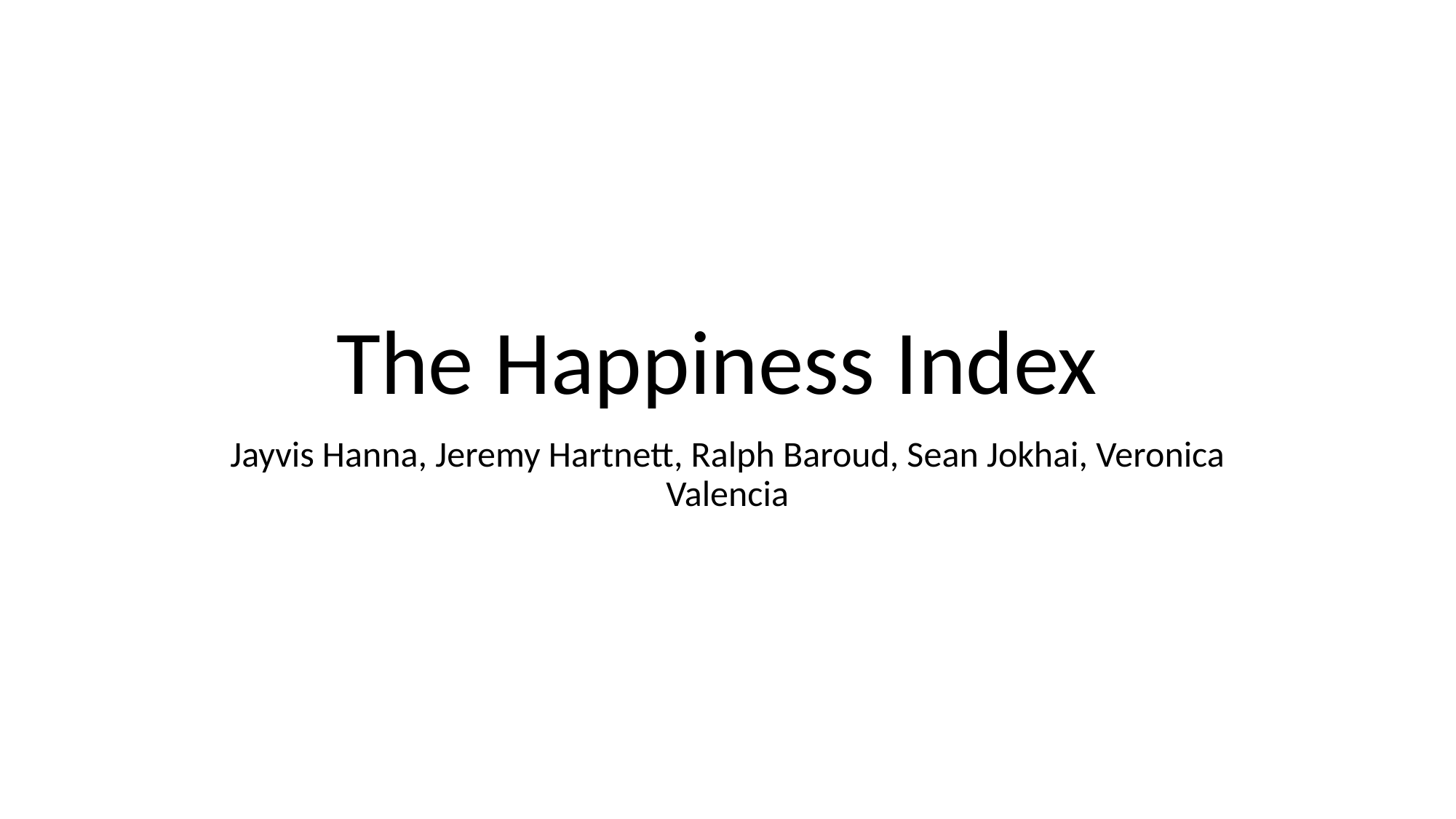

# The Happiness Index
Jayvis Hanna, Jeremy Hartnett, Ralph Baroud, Sean Jokhai, Veronica Valencia